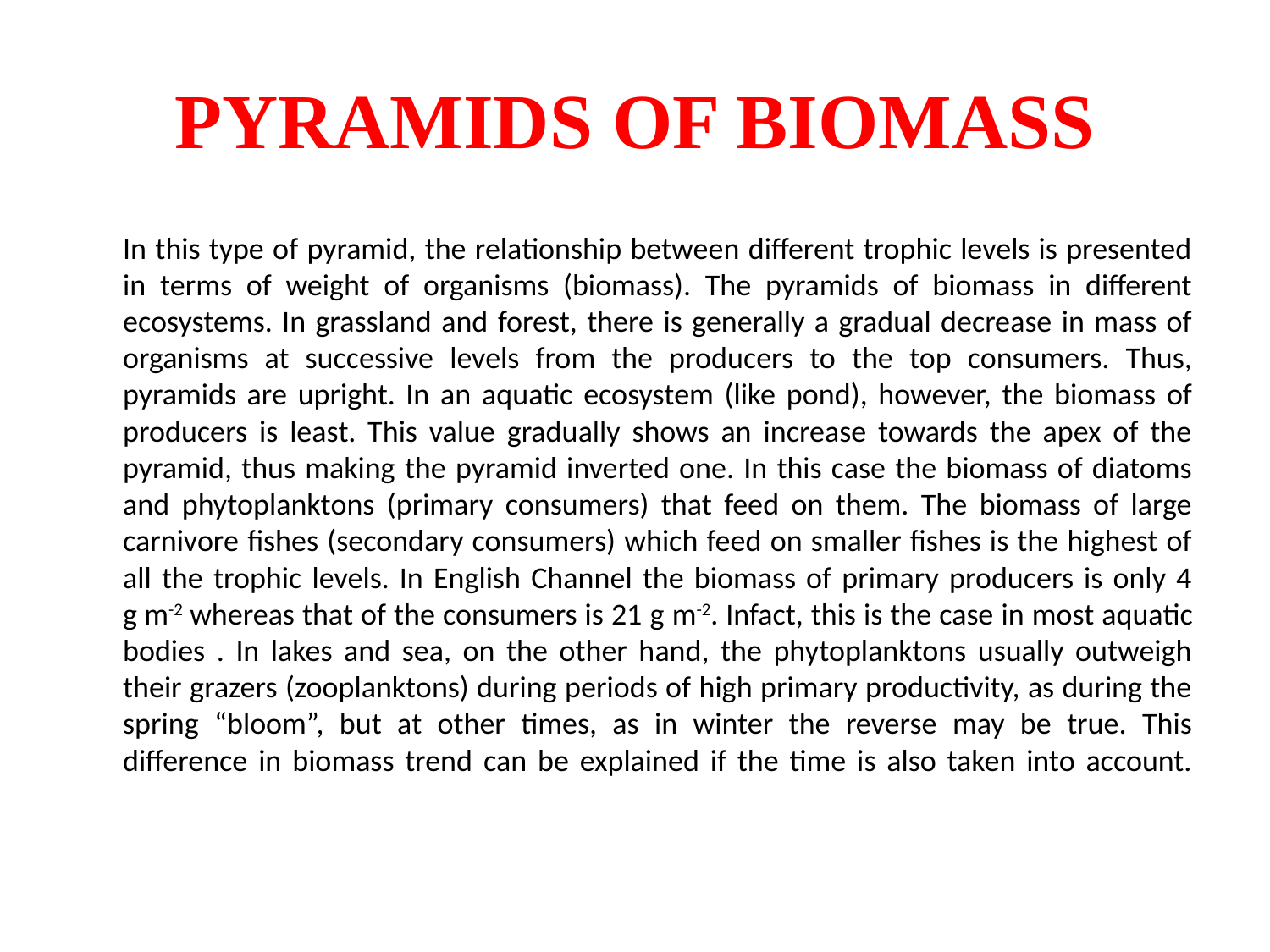

# PYRAMIDS OF BIOMASS
	In this type of pyramid, the relationship between different trophic levels is presented in terms of weight of organisms (biomass). The pyramids of biomass in different ecosystems. In grassland and forest, there is generally a gradual decrease in mass of organisms at successive levels from the producers to the top consumers. Thus, pyramids are upright. In an aquatic ecosystem (like pond), however, the biomass of producers is least. This value gradually shows an increase towards the apex of the pyramid, thus making the pyramid inverted one. In this case the biomass of diatoms and phytoplanktons (primary consumers) that feed on them. The biomass of large carnivore fishes (secondary consumers) which feed on smaller fishes is the highest of all the trophic levels. In English Channel the biomass of primary producers is only 4 g m-2 whereas that of the consumers is 21 g m-2. Infact, this is the case in most aquatic bodies . In lakes and sea, on the other hand, the phytoplanktons usually outweigh their grazers (zooplanktons) during periods of high primary productivity, as during the spring “bloom”, but at other times, as in winter the reverse may be true. This difference in biomass trend can be explained if the time is also taken into account.